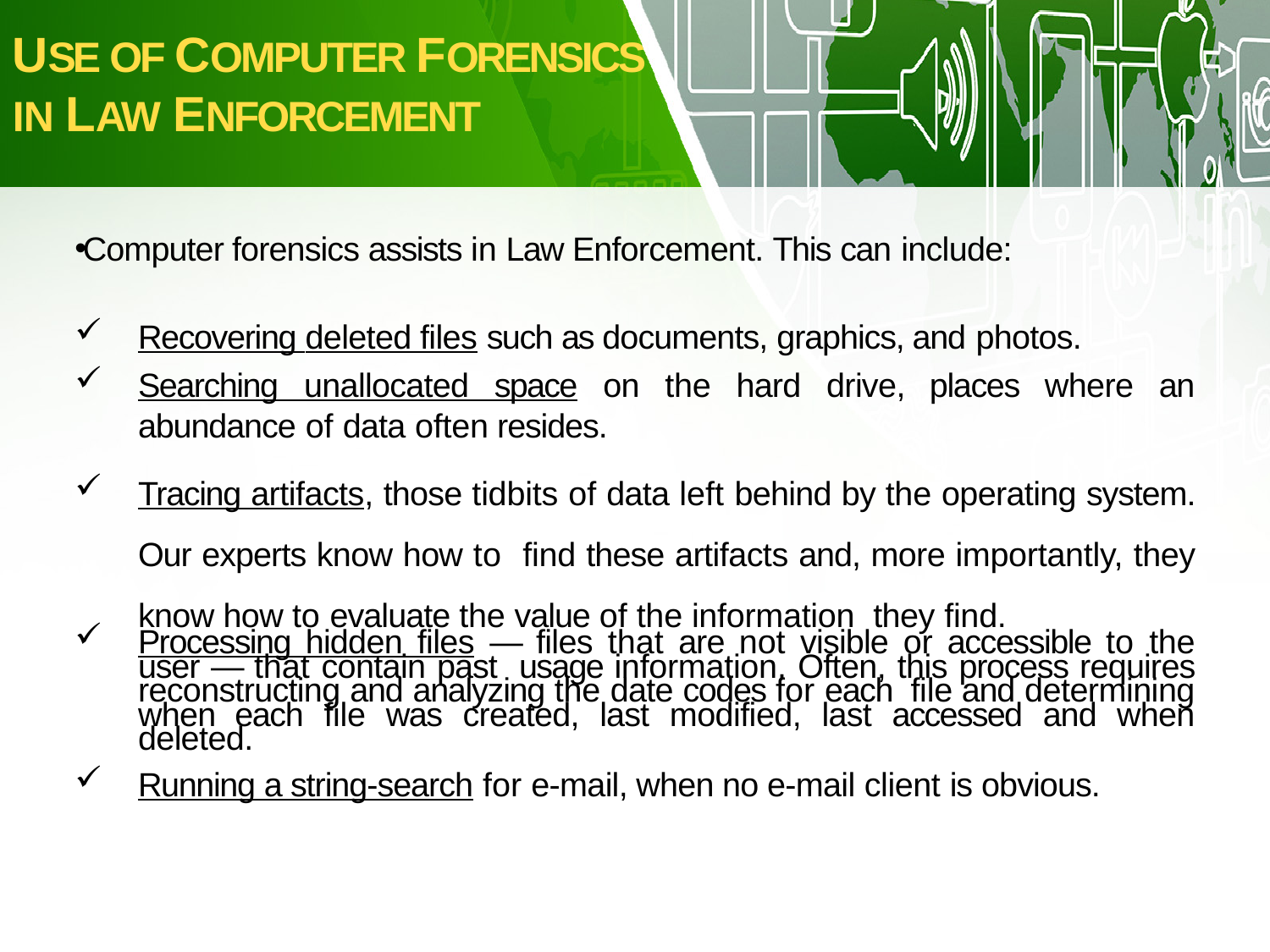

USE OF COMPUTER FORENSICS
IN LAW ENFORCEMENT
Computer forensics assists in Law Enforcement. This can include:

Recovering deleted files such as documents, graphics, and photos.
Searching unallocated space on the hard drive, places where an abundance of data often resides.
Tracing artifacts, those tidbits of data left behind by the operating system. Our experts know how to  find these artifacts and, more importantly, they know how to evaluate the value of the information  they find.
Processing hidden files — files that are not visible or accessible to the user — that contain past  usage information. Often, this process requires reconstructing and analyzing the date codes for each  file and determining when each file was created, last modified, last accessed and when deleted.
Running a string-search for e-mail, when no e-mail client is obvious.